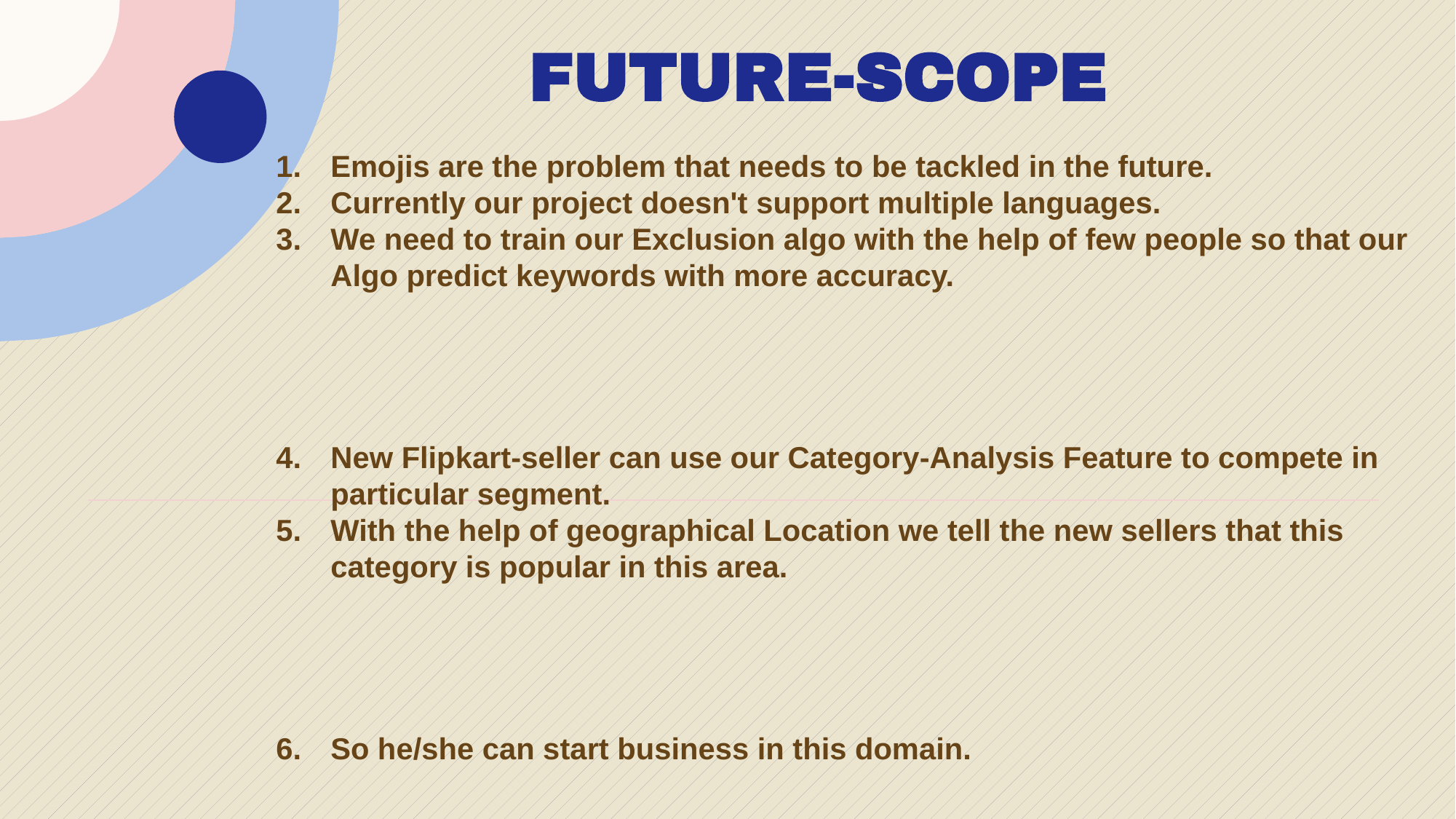

# Future-Scope
Emojis are the problem that needs to be tackled in the future.
Currently our project doesn't support multiple languages.
We need to train our Exclusion algo with the help of few people so that our Algo predict keywords with more accuracy.

New Flipkart-seller can use our Category-Analysis Feature to compete in particular segment.
With the help of geographical Location we tell the new sellers that this category is popular in this area.

So he/she can start business in this domain.